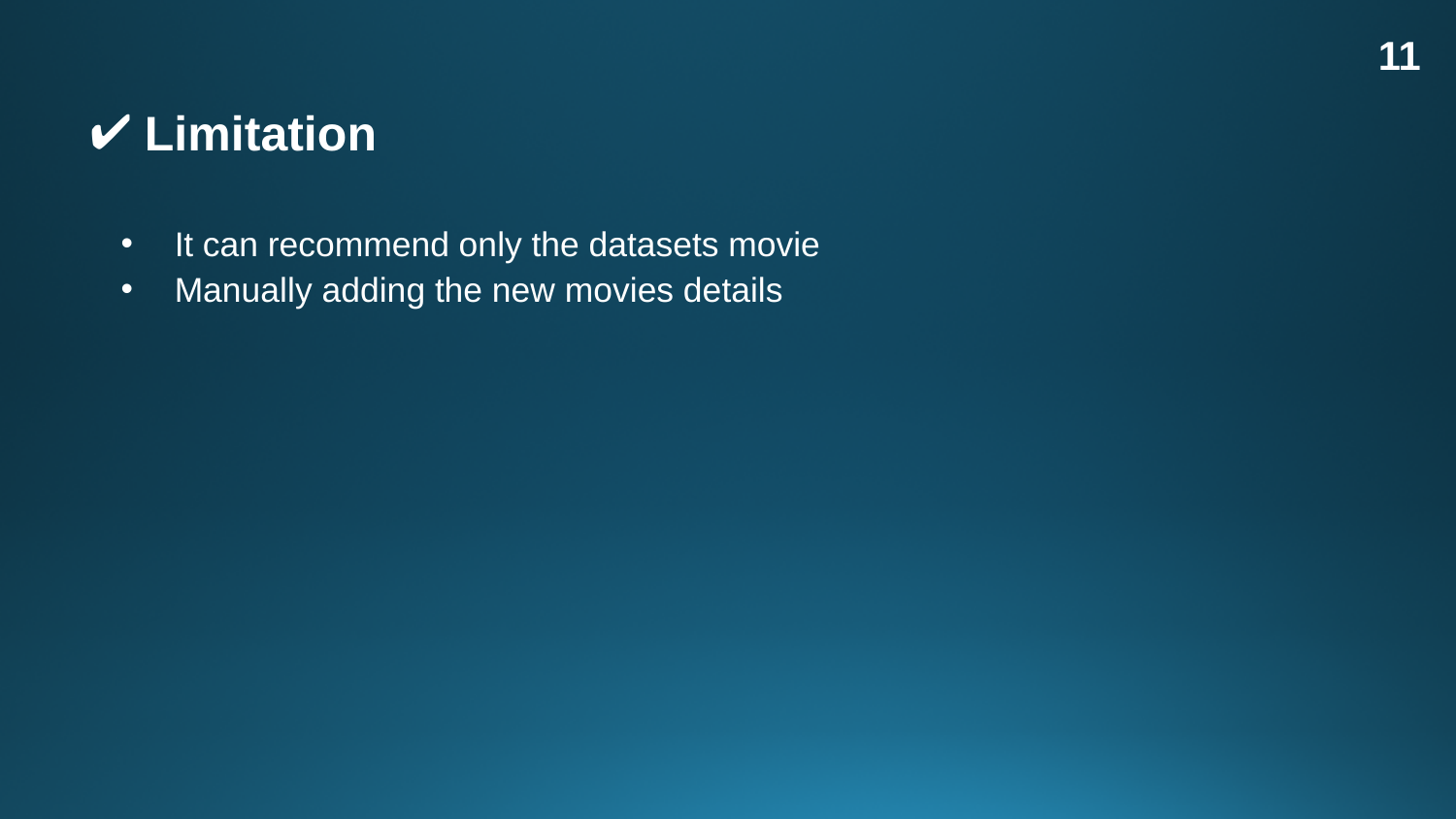

11
# Limitation

It can recommend only the datasets movie
Manually adding the new movies details